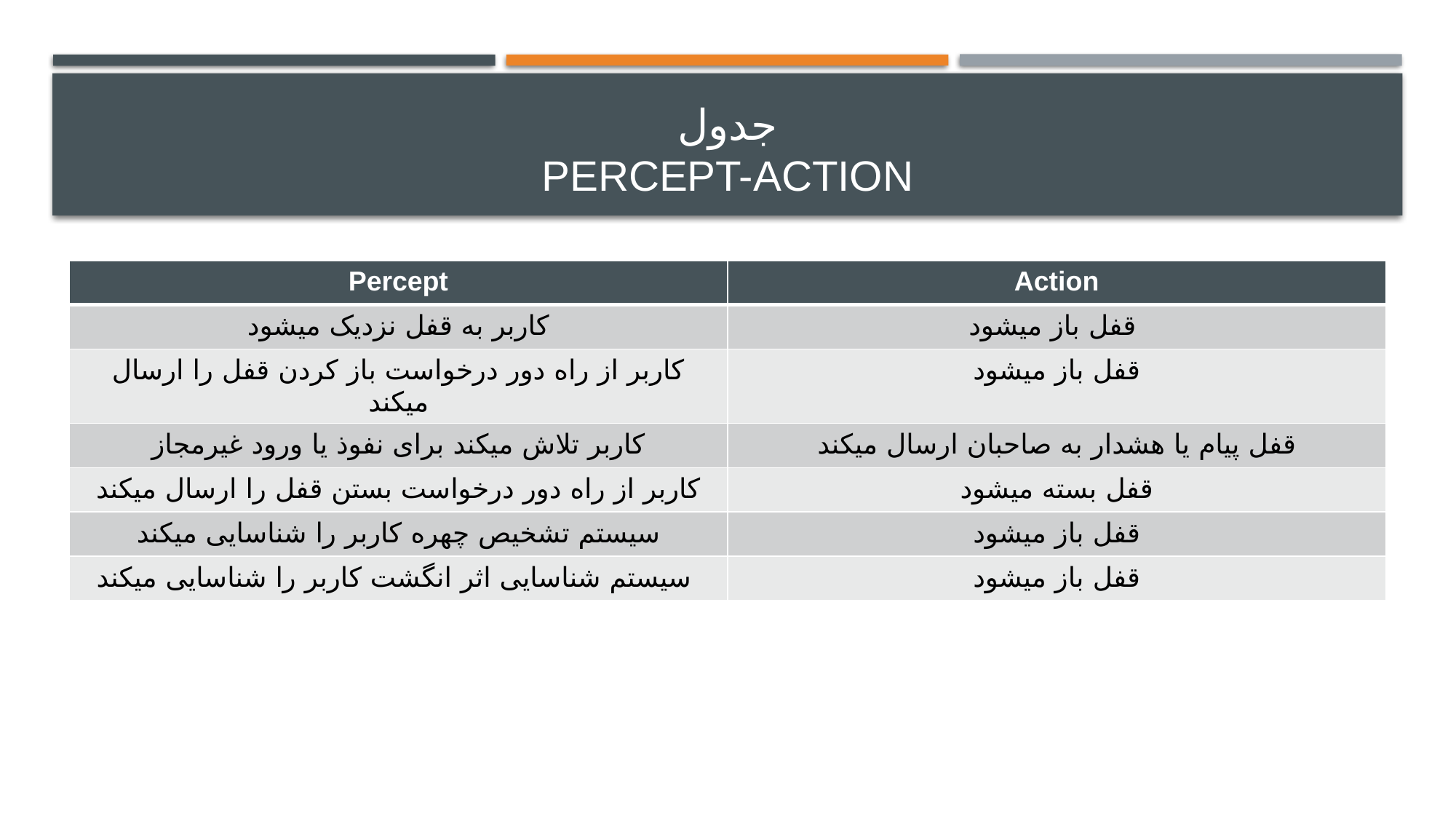

# جدول percept-action
| Percept | Action |
| --- | --- |
| کاربر به قفل نزدیک میشود | قفل باز میشود |
| کاربر از راه دور درخواست باز کردن قفل را ارسال میکند | قفل باز میشود |
| کاربر تلاش میکند برای نفوذ یا ورود غیرمجاز | قفل پیام یا هشدار به صاحبان ارسال میکند |
| کاربر از راه دور درخواست بستن قفل را ارسال میکند | قفل بسته میشود |
| سیستم تشخیص چهره کاربر را شناسایی میکند | قفل باز میشود |
| سیستم شناسایی اثر انگشت کاربر را شناسایی میکند | قفل باز میشود |